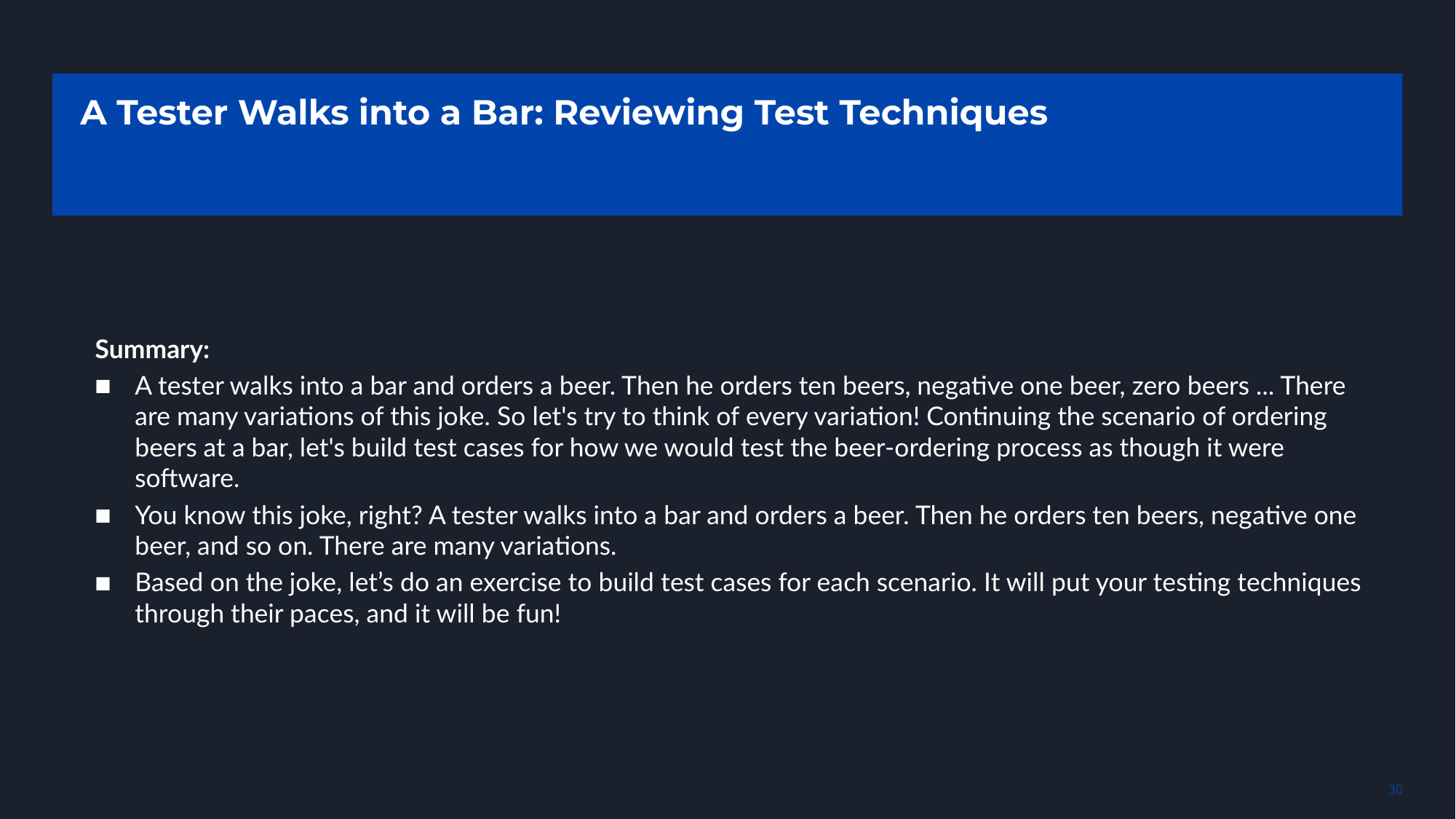

# A Tester Walks into a Bar: Reviewing Test Techniques
Summary:
A tester walks into a bar and orders a beer. Then he orders ten beers, negative one beer, zero beers ... There are many variations of this joke. So let's try to think of every variation! Continuing the scenario of ordering beers at a bar, let's build test cases for how we would test the beer-ordering process as though it were software.
You know this joke, right? A tester walks into a bar and orders a beer. Then he orders ten beers, negative one beer, and so on. There are many variations.
Based on the joke, let’s do an exercise to build test cases for each scenario. It will put your testing techniques through their paces, and it will be fun!
30